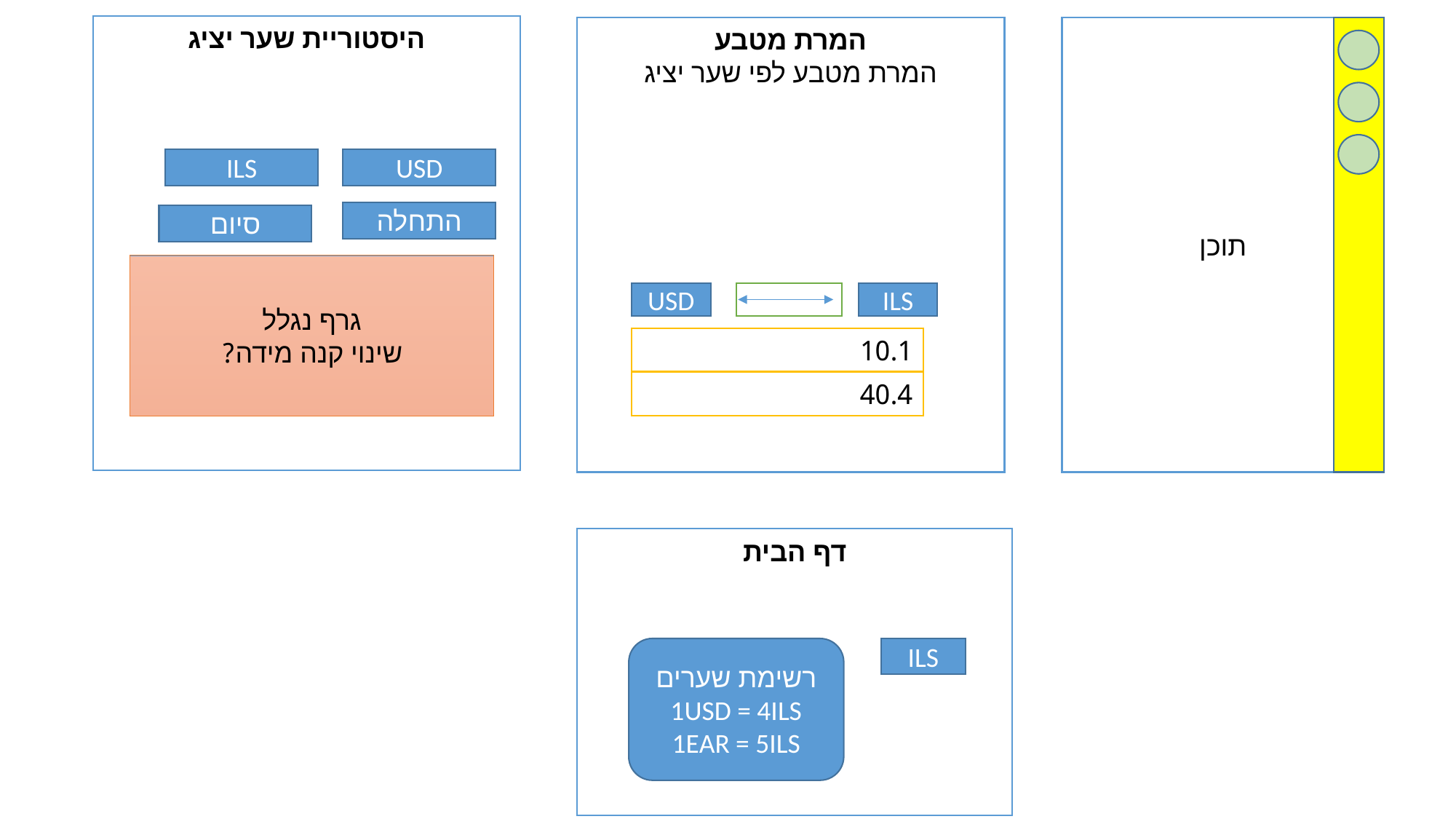

היסטוריית שער יציג
המרת מטבע
המרת מטבע לפי שער יציג

תוכן

ILS
USD
התחלה
סיום
גרף נגלל
שינוי קנה מידה?
USD

ILS
10.1
40.4
דף הבית

רשימת שערים
1USD = 4ILS
1EAR = 5ILS
ILS